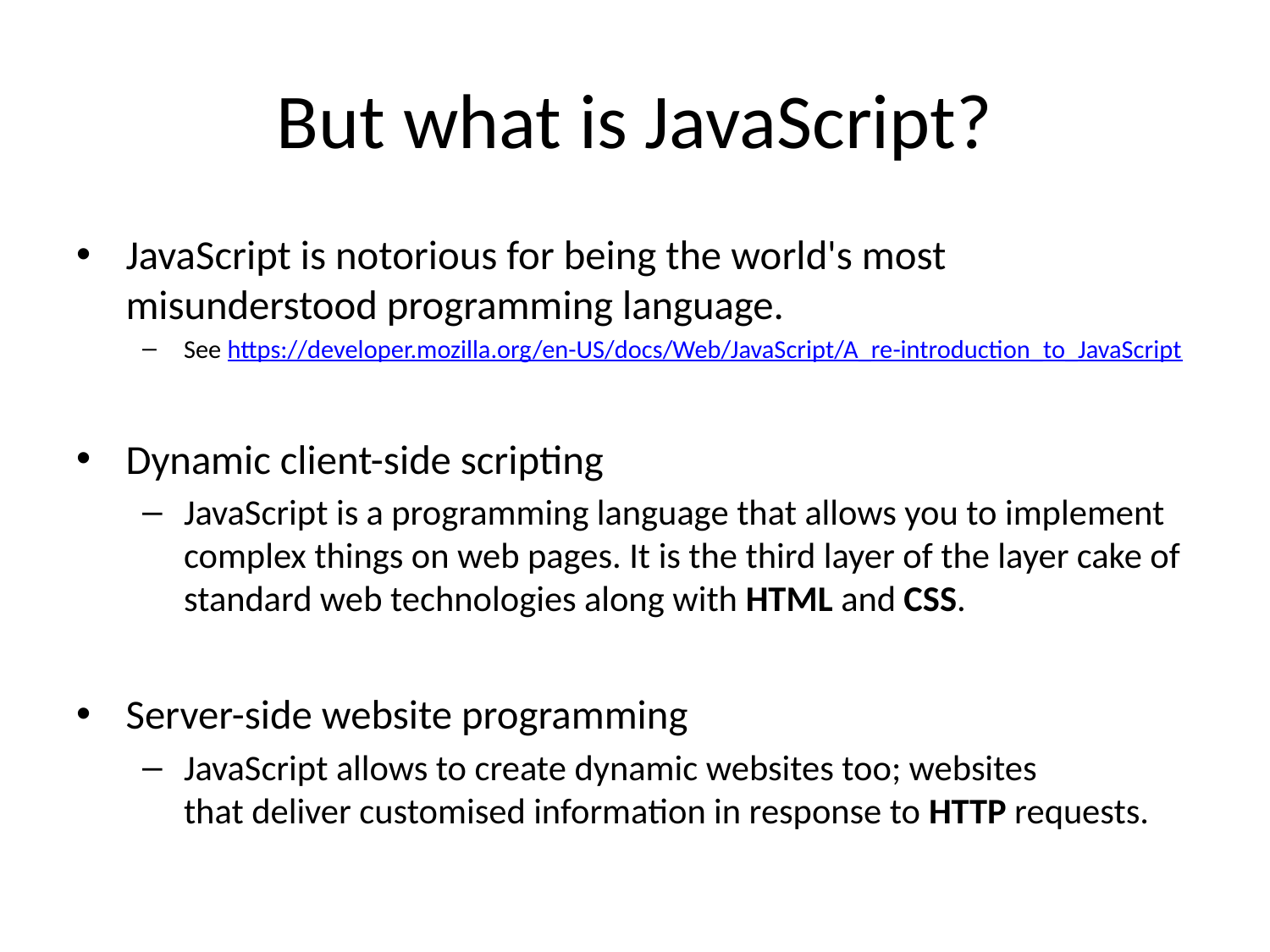

# But what is JavaScript?
JavaScript is notorious for being the world's most misunderstood programming language.
See https://developer.mozilla.org/en-US/docs/Web/JavaScript/A_re-introduction_to_JavaScript

Dynamic client-side scripting
JavaScript is a programming language that allows you to implement complex things on web pages. It is the third layer of the layer cake of standard web technologies along with HTML and CSS.

Server-side website programming
JavaScript allows to create dynamic websites too; websites that deliver customised information in response to HTTP requests.